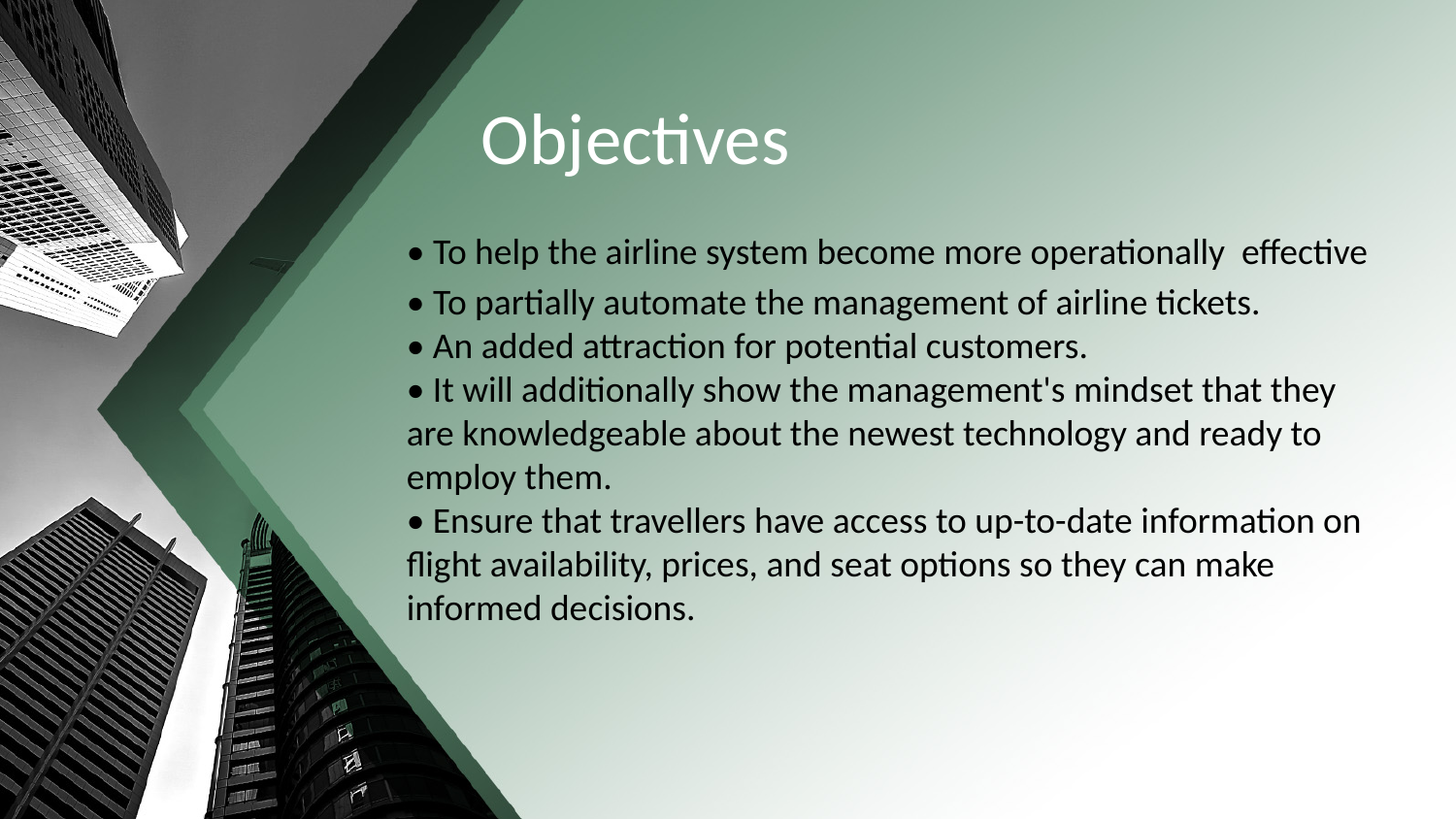

# Objectives
• To help the airline system become more operationally  effective
• To partially automate the management of airline tickets.
• An added attraction for potential customers.
• It will additionally show the management's mindset that they are knowledgeable about the newest technology and ready to employ them.
• Ensure that travellers have access to up-to-date information on flight availability, prices, and seat options so they can make informed decisions.